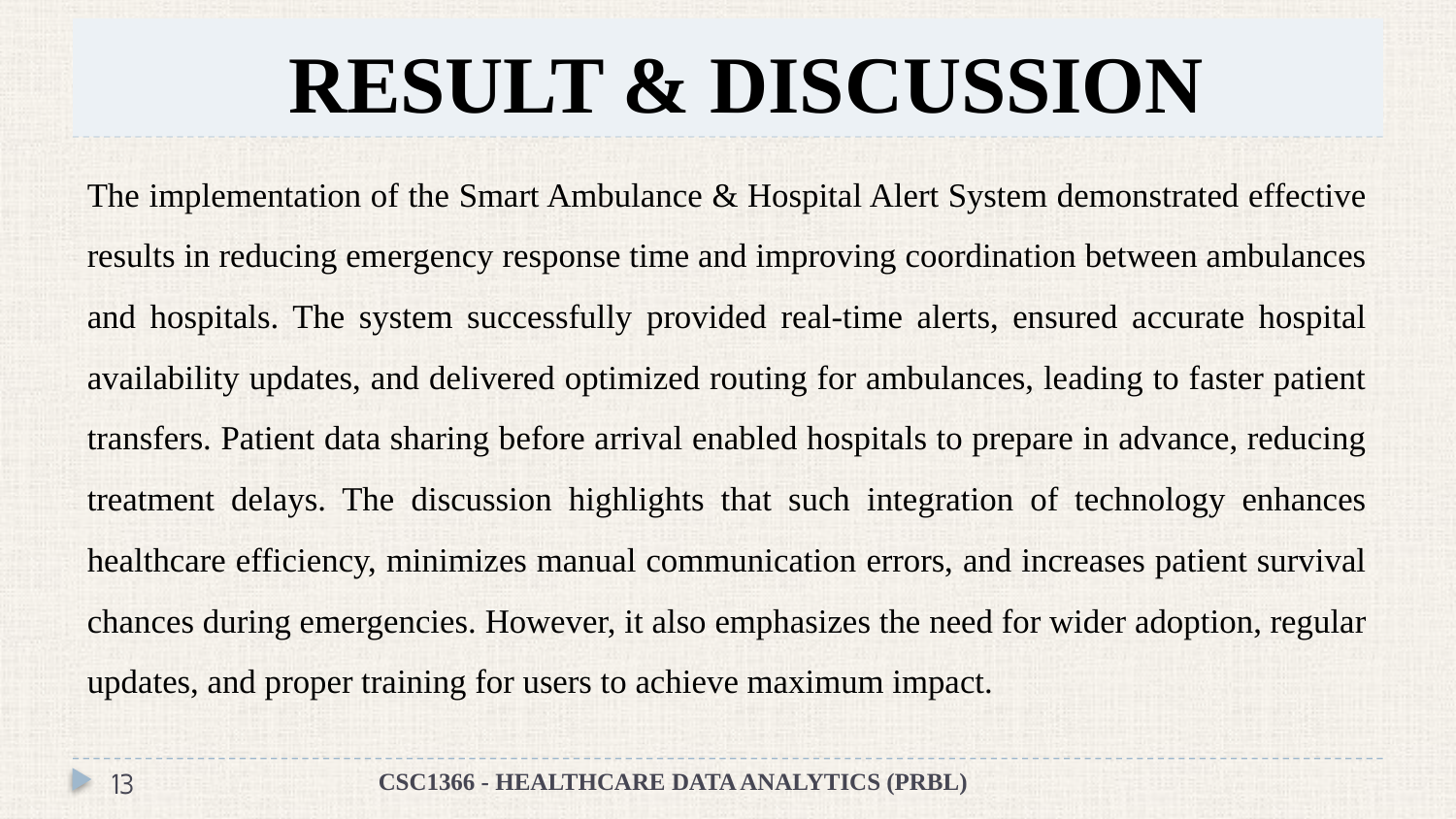

# RESULT & DISCUSSION
The implementation of the Smart Ambulance & Hospital Alert System demonstrated effective results in reducing emergency response time and improving coordination between ambulances and hospitals. The system successfully provided real-time alerts, ensured accurate hospital availability updates, and delivered optimized routing for ambulances, leading to faster patient transfers. Patient data sharing before arrival enabled hospitals to prepare in advance, reducing treatment delays. The discussion highlights that such integration of technology enhances healthcare efficiency, minimizes manual communication errors, and increases patient survival chances during emergencies. However, it also emphasizes the need for wider adoption, regular updates, and proper training for users to achieve maximum impact.
13
CSC1366 - HEALTHCARE DATA ANALYTICS (PRBL)